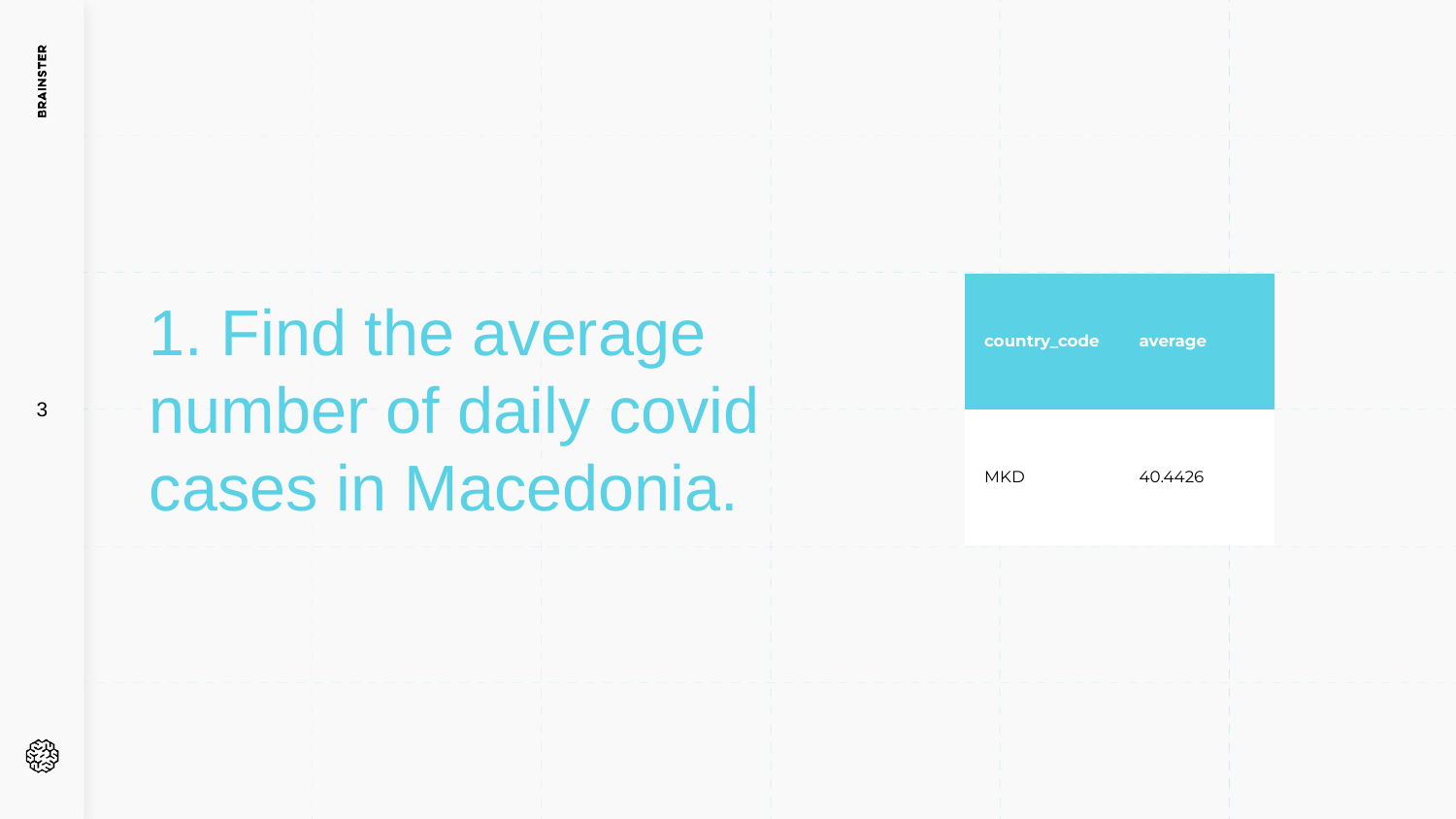

| country\_code | average |
| --- | --- |
| MKD | 40.4426 |
1. Find the average number of daily covid cases in Macedonia.
3